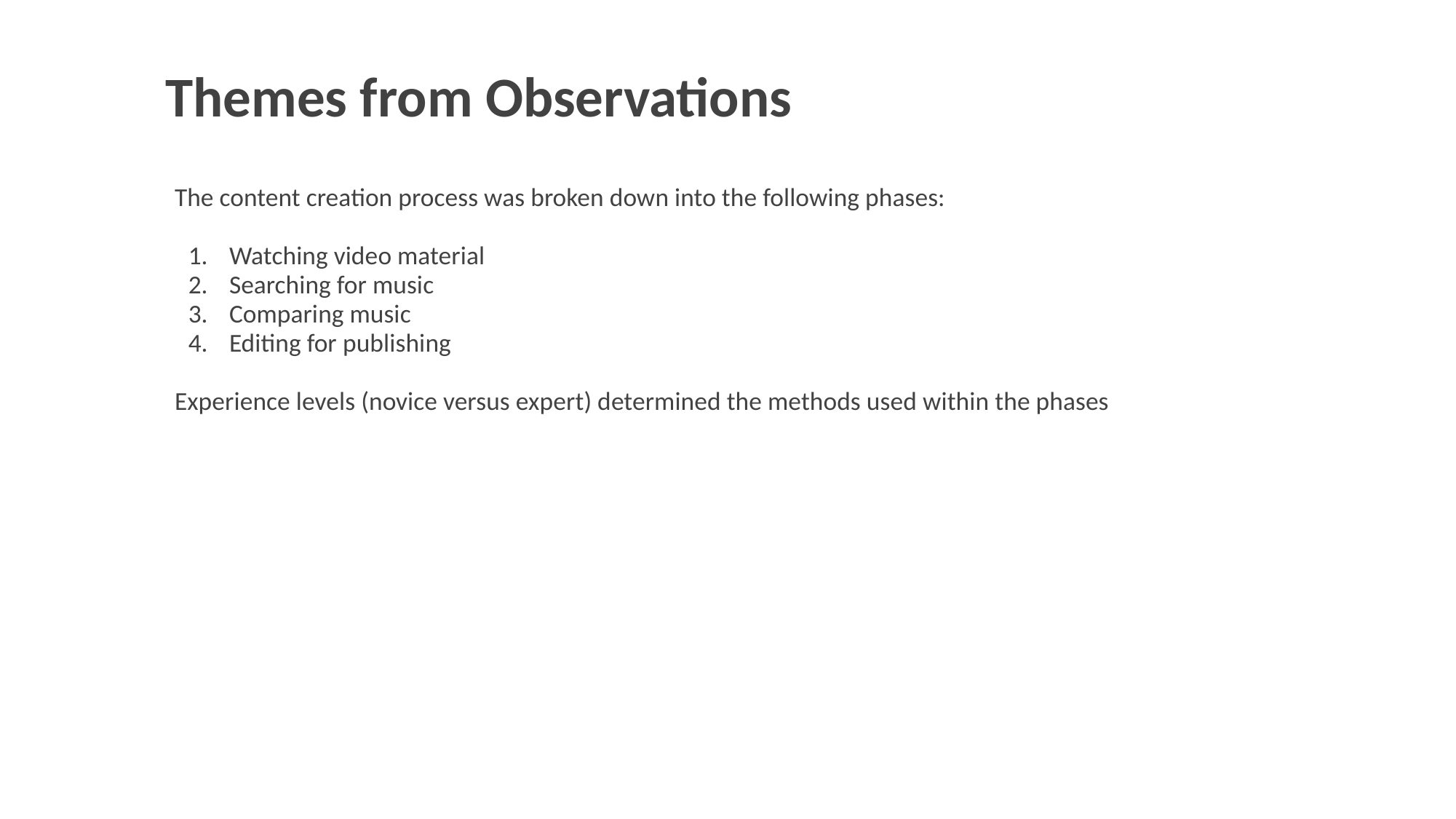

# Themes from Observations
The content creation process was broken down into the following phases:

Watching video material
Searching for music
Comparing music
Editing for publishing

Experience levels (novice versus expert) determined the methods used within the phases